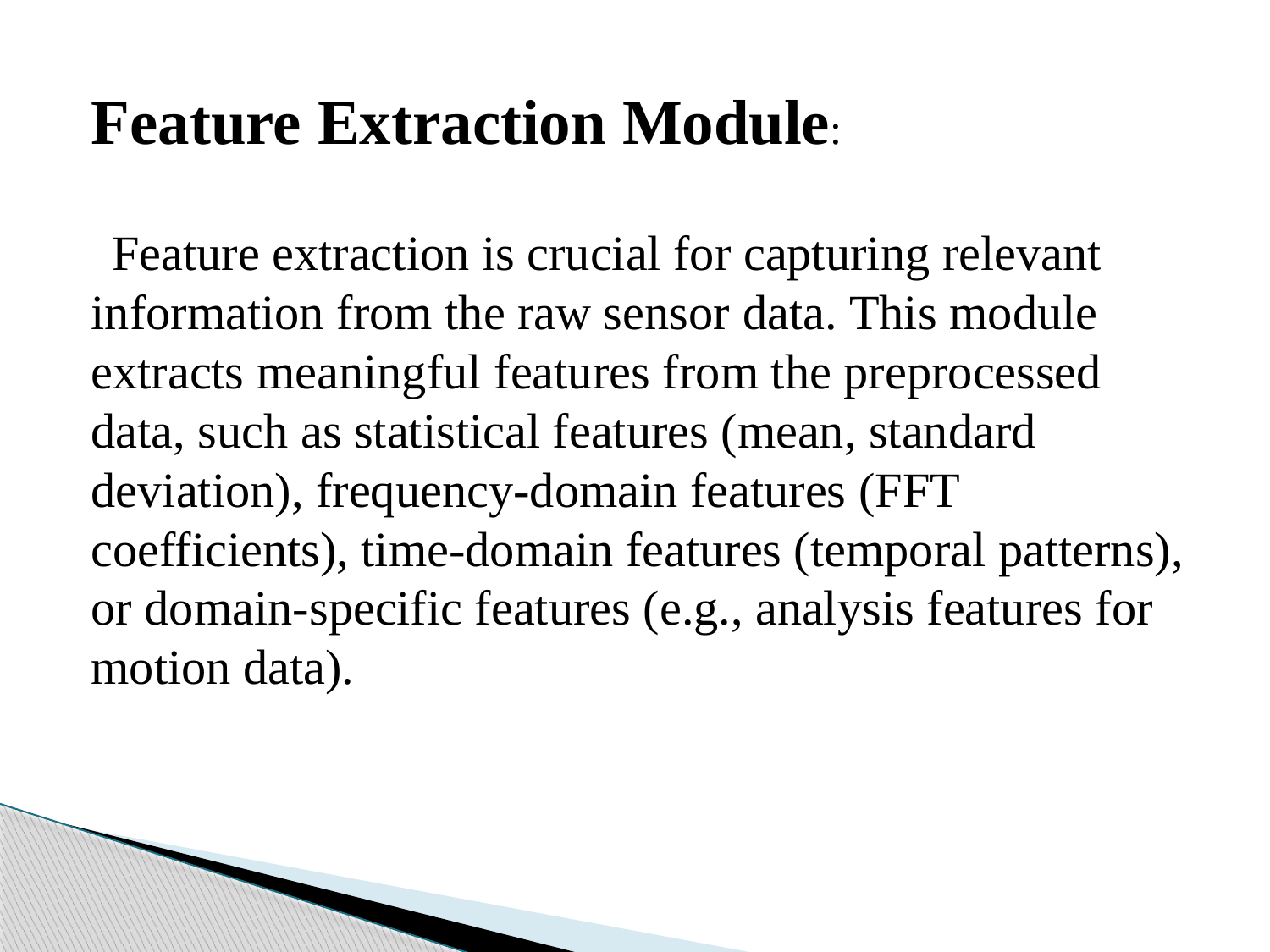

Feature Extraction Module:

  Feature extraction is crucial for capturing relevant information from the raw sensor data. This module extracts meaningful features from the preprocessed data, such as statistical features (mean, standard deviation), frequency-domain features (FFT coefficients), time-domain features (temporal patterns), or domain-specific features (e.g., analysis features for motion data).